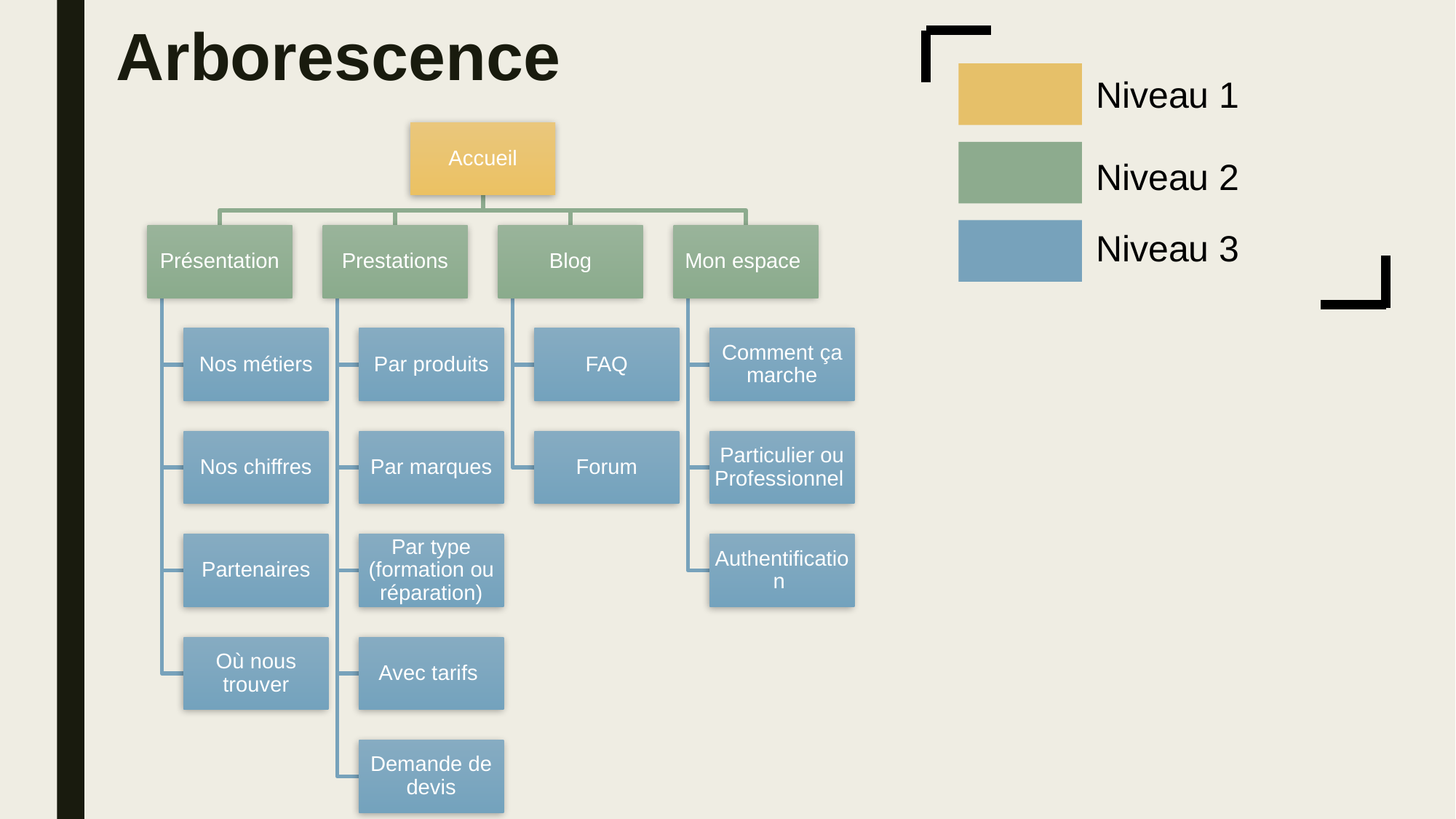

# Arborescence

Niveau 1
Accueil
Présentation
Nos métiers
Nos chiffres
Partenaires
Où nous trouver
Prestations
Par produits
Par marques
Par type (formation ou réparation)
Avec tarifs
Demande de devis
Blog
FAQ
Forum
Mon espace
Comment ça marche
Particulier ou Professionnel
Authentification

Niveau 2

Niveau 3